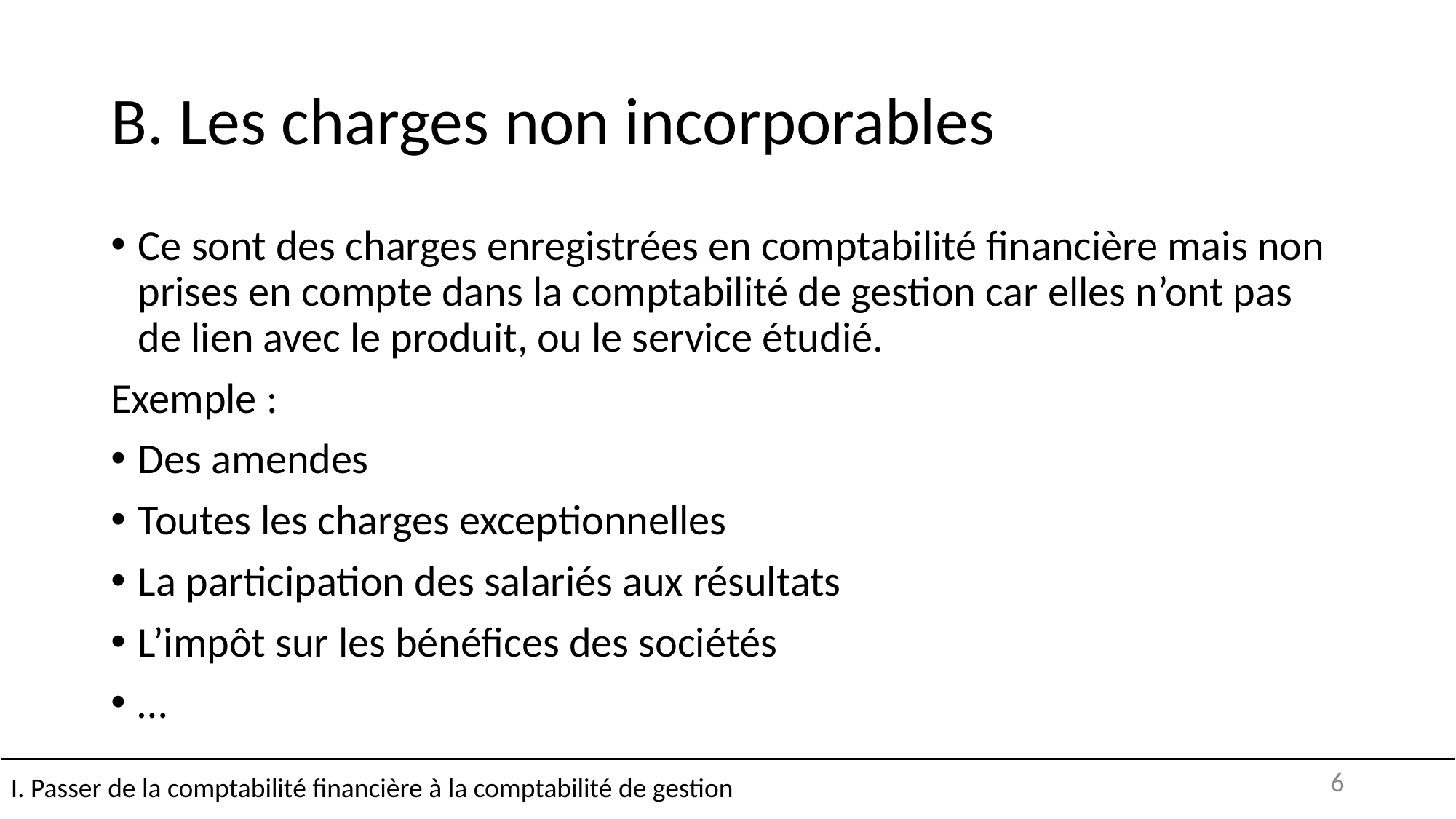

# B. Les charges non incorporables
Ce sont des charges enregistrées en comptabilité financière mais non prises en compte dans la comptabilité de gestion car elles n’ont pas de lien avec le produit, ou le service étudié.
Exemple :
Des amendes
Toutes les charges exceptionnelles
La participation des salariés aux résultats
L’impôt sur les bénéfices des sociétés
…
I. Passer de la comptabilité financière à la comptabilité de gestion
6